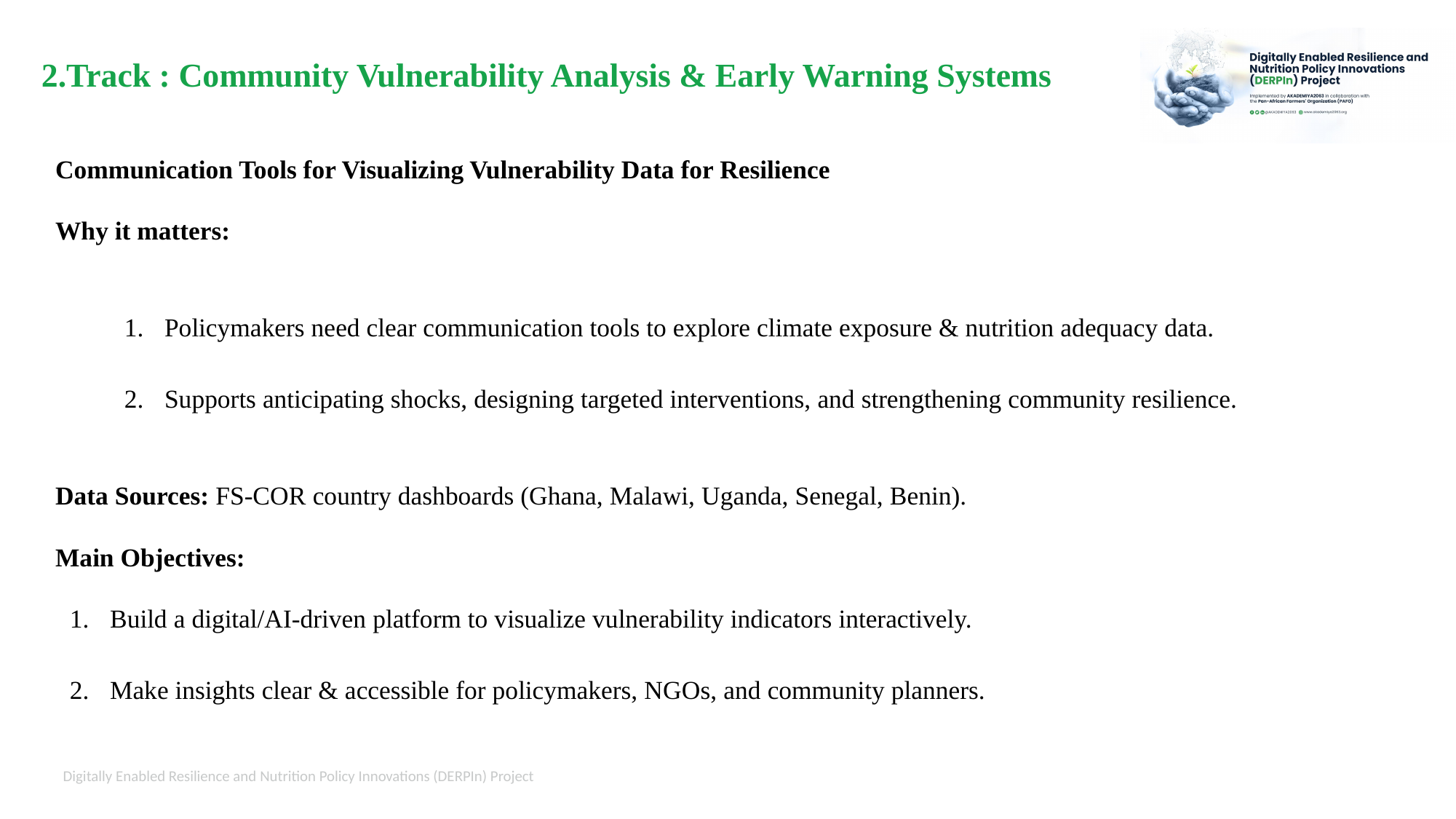

2.Track : Community Vulnerability Analysis & Early Warning Systems

Communication Tools for Visualizing Vulnerability Data for Resilience
Why it matters:
Policymakers need clear communication tools to explore climate exposure & nutrition adequacy data.
Supports anticipating shocks, designing targeted interventions, and strengthening community resilience.
Data Sources: FS-COR country dashboards (Ghana, Malawi, Uganda, Senegal, Benin).
Main Objectives:
Build a digital/AI-driven platform to visualize vulnerability indicators interactively.
Make insights clear & accessible for policymakers, NGOs, and community planners.